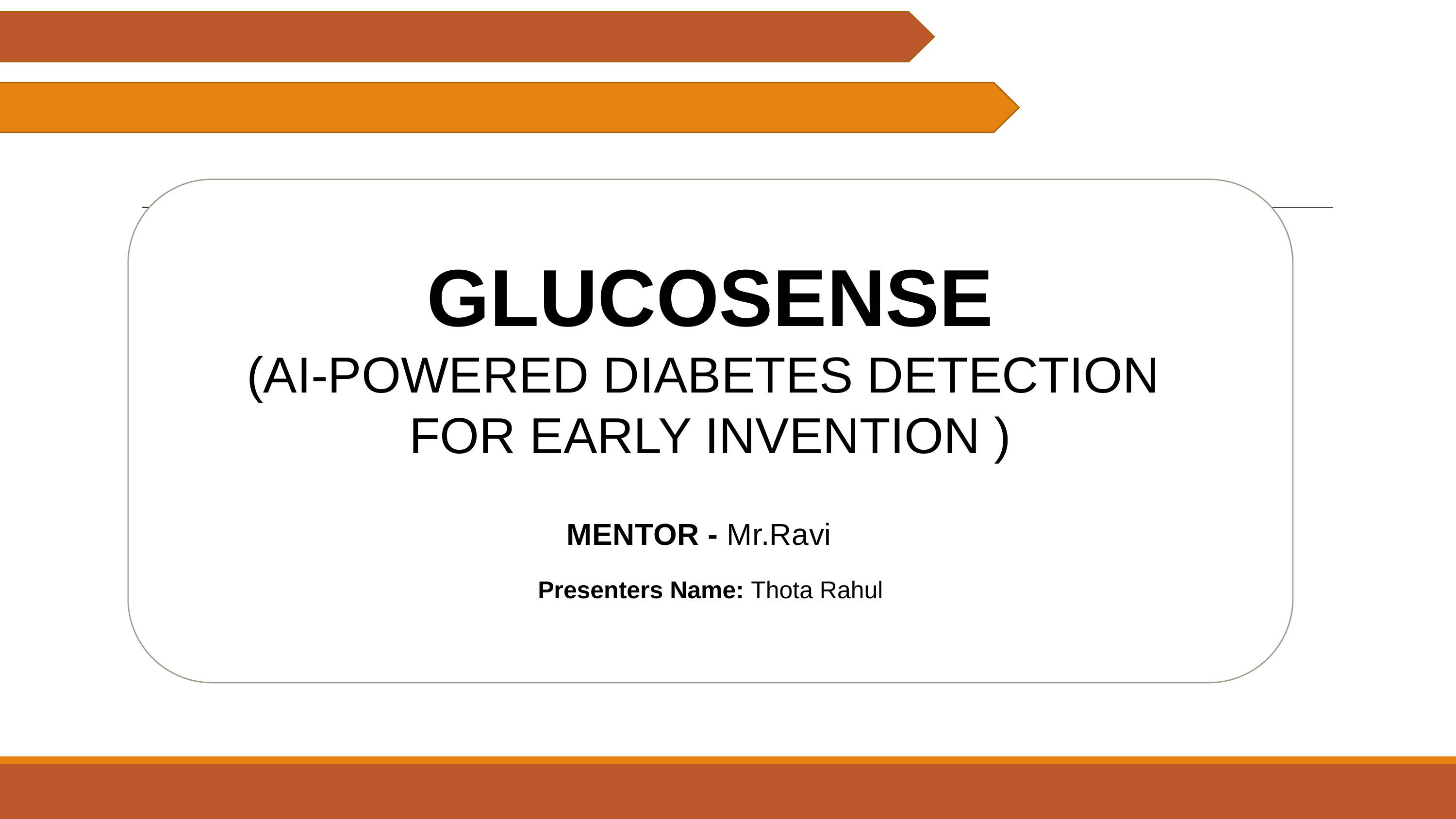

GLUCOSENSE
(AI-POWERED DIABETES DETECTION
FOR EARLY INVENTION )
MENTOR - Mr.Ravi
Presenters Name: Thota Rahul